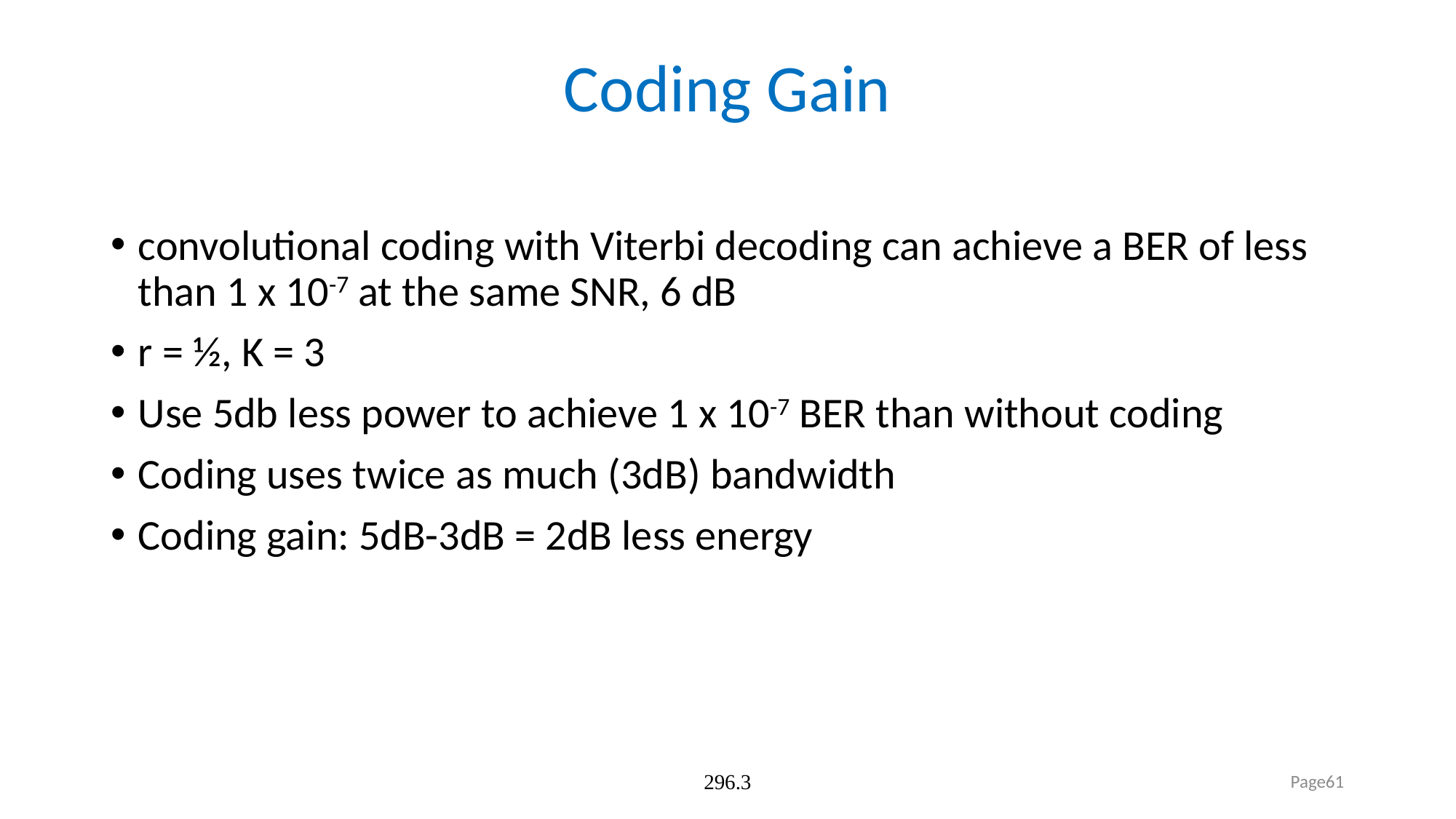

# Coding Gain
convolutional coding with Viterbi decoding can achieve a BER of less than 1 x 10-7 at the same SNR, 6 dB
r = ½, K = 3
Use 5db less power to achieve 1 x 10-7 BER than without coding
Coding uses twice as much (3dB) bandwidth
Coding gain: 5dB-3dB = 2dB less energy
296.3
Page61